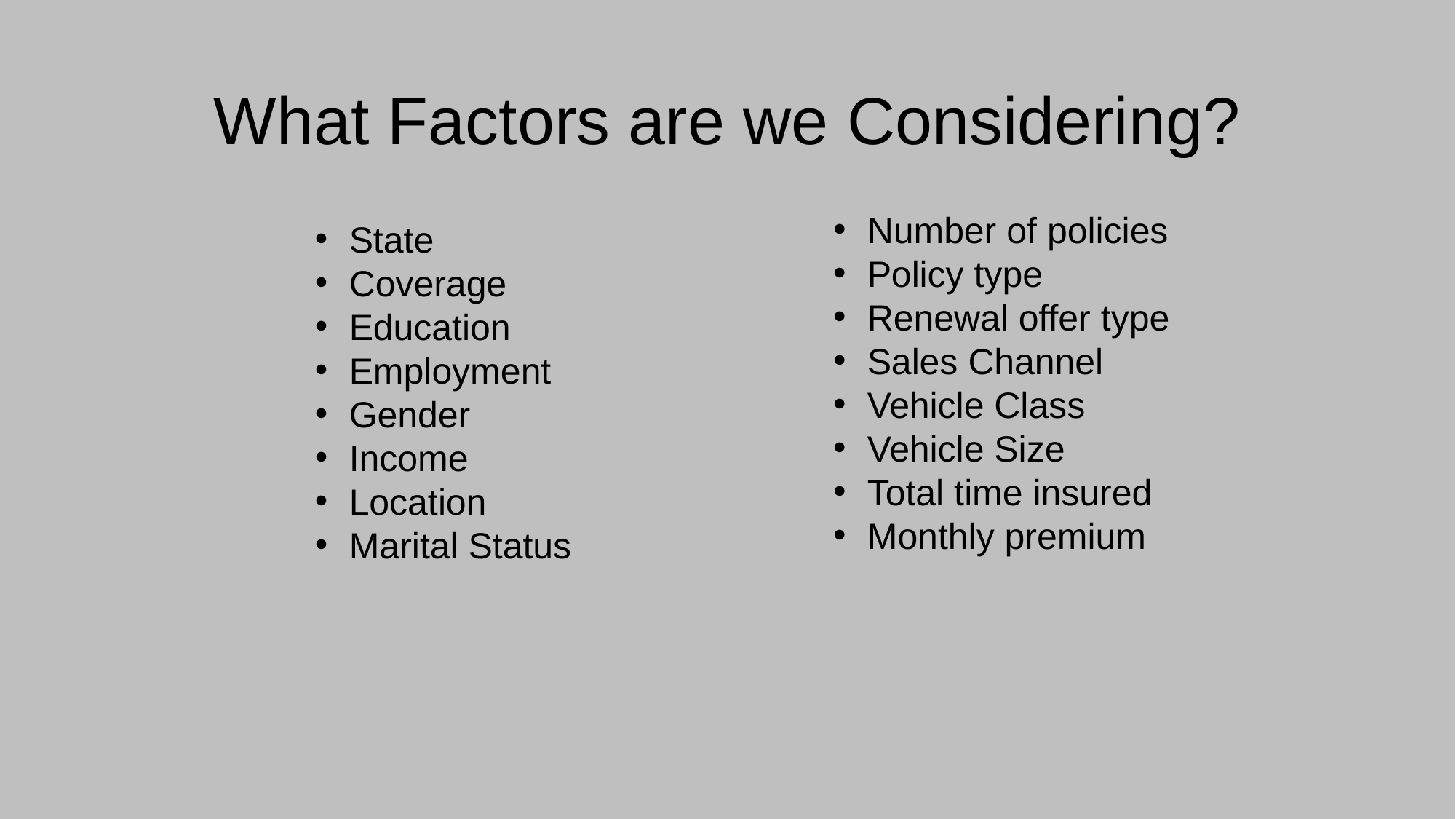

# What Factors are we Considering?
Number of policies
Policy type
Renewal offer type
Sales Channel
Vehicle Class
Vehicle Size
Total time insured
Monthly premium

State
Coverage
Education
Employment
Gender
Income
Location
Marital Status